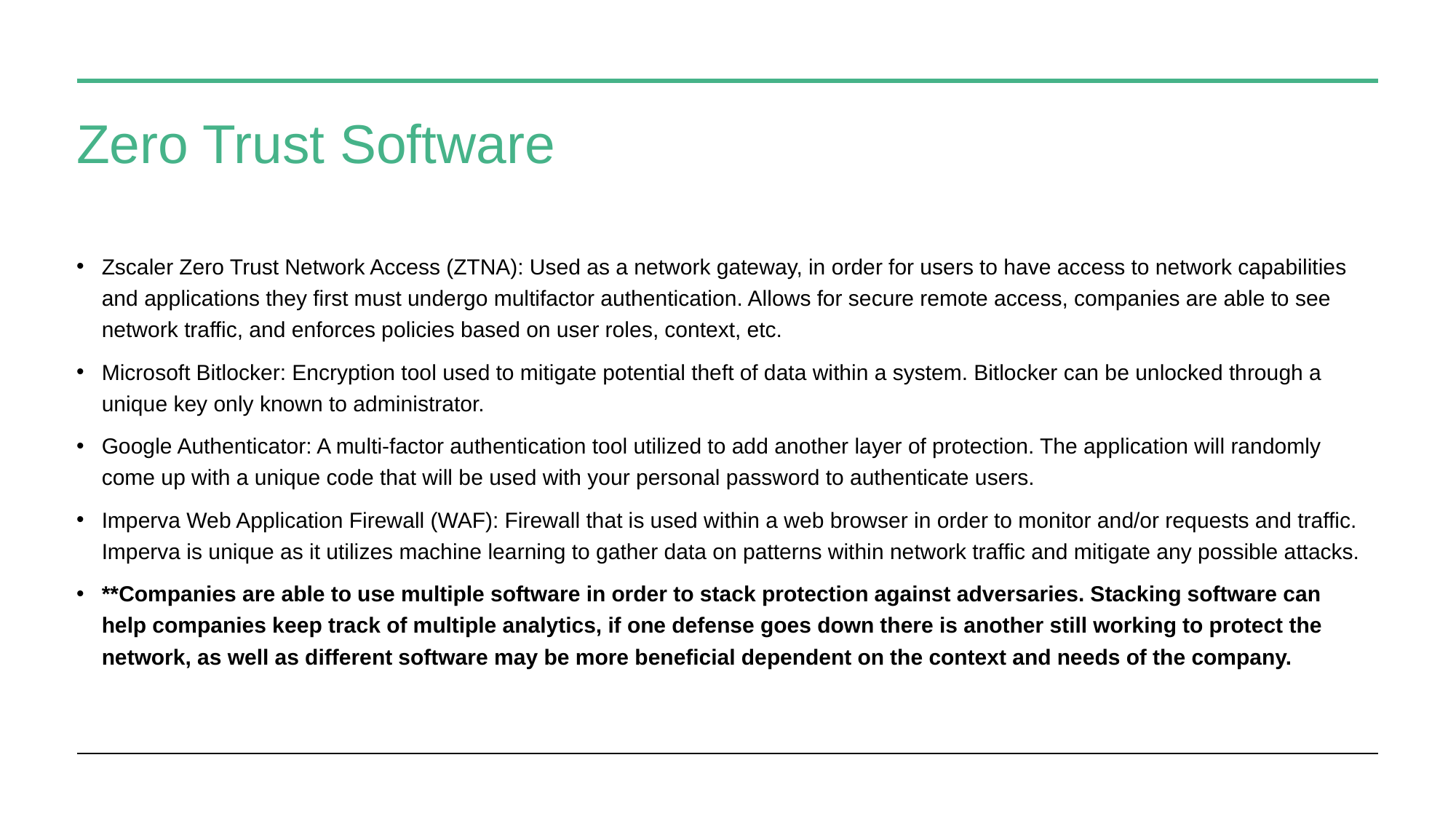

# Zero Trust Software
Zscaler Zero Trust Network Access (ZTNA): Used as a network gateway, in order for users to have access to network capabilities and applications they first must undergo multifactor authentication. Allows for secure remote access, companies are able to see network traffic, and enforces policies based on user roles, context, etc.
Microsoft Bitlocker: Encryption tool used to mitigate potential theft of data within a system. Bitlocker can be unlocked through a unique key only known to administrator.
Google Authenticator: A multi-factor authentication tool utilized to add another layer of protection. The application will randomly come up with a unique code that will be used with your personal password to authenticate users.
Imperva Web Application Firewall (WAF): Firewall that is used within a web browser in order to monitor and/or requests and traffic. Imperva is unique as it utilizes machine learning to gather data on patterns within network traffic and mitigate any possible attacks.
**Companies are able to use multiple software in order to stack protection against adversaries. Stacking software can help companies keep track of multiple analytics, if one defense goes down there is another still working to protect the network, as well as different software may be more beneficial dependent on the context and needs of the company.